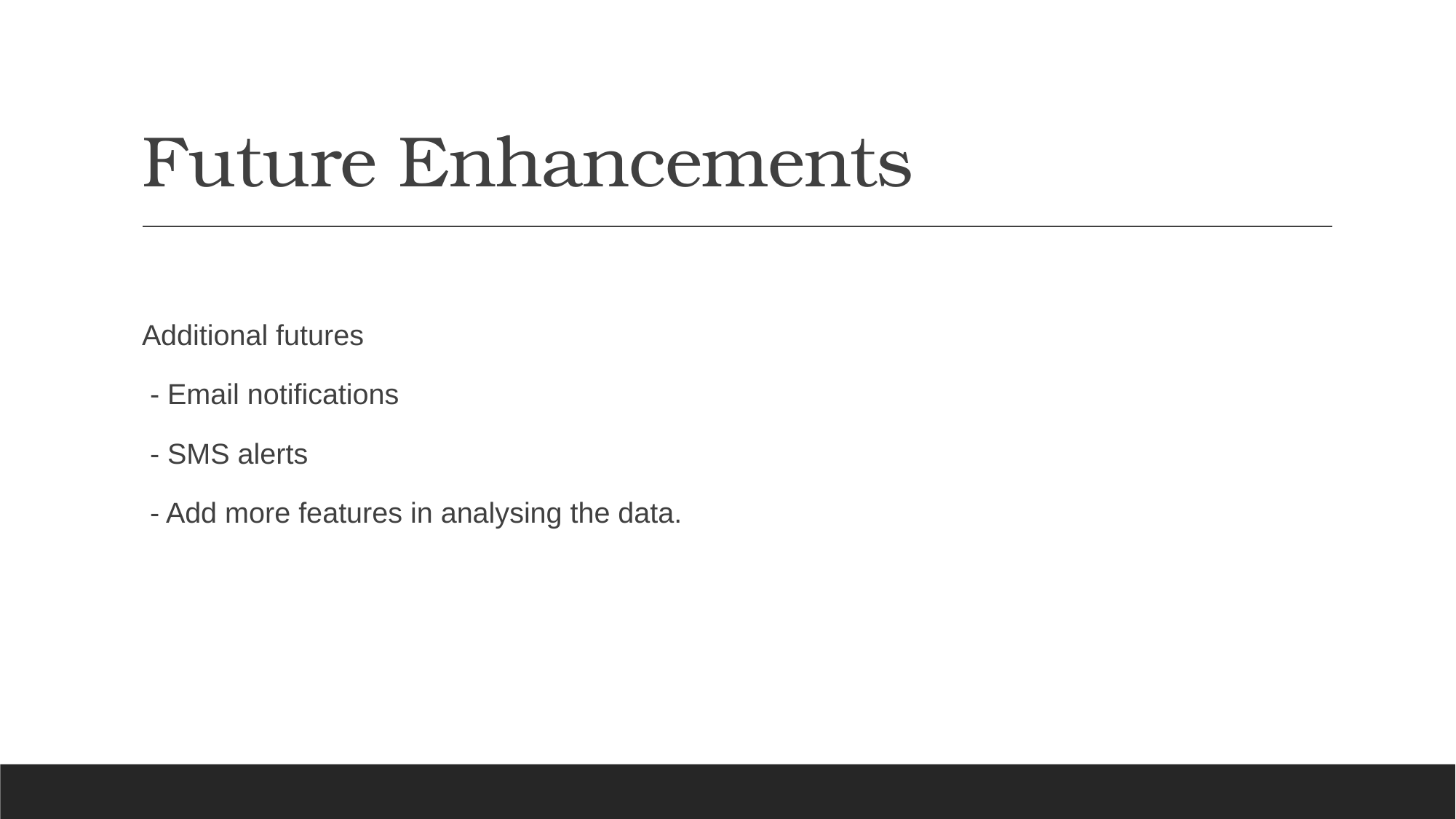

# Future Enhancements

Additional futures
 - Email notifications
 - SMS alerts
 - Add more features in analysing the data.